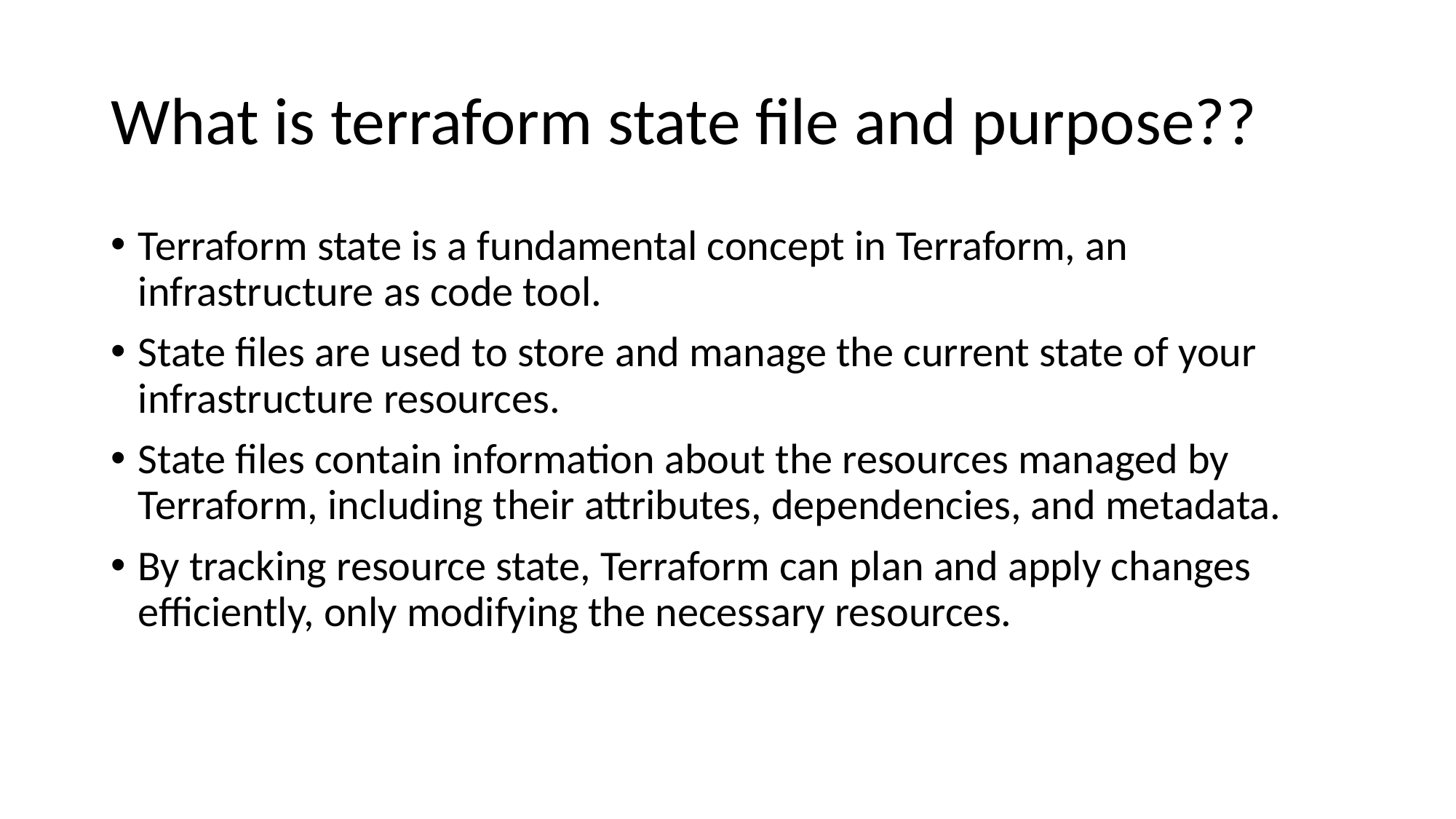

# What is terraform state file and purpose??
Terraform state is a fundamental concept in Terraform, an infrastructure as code tool.
State files are used to store and manage the current state of your infrastructure resources.
State files contain information about the resources managed by Terraform, including their attributes, dependencies, and metadata.
By tracking resource state, Terraform can plan and apply changes efficiently, only modifying the necessary resources.